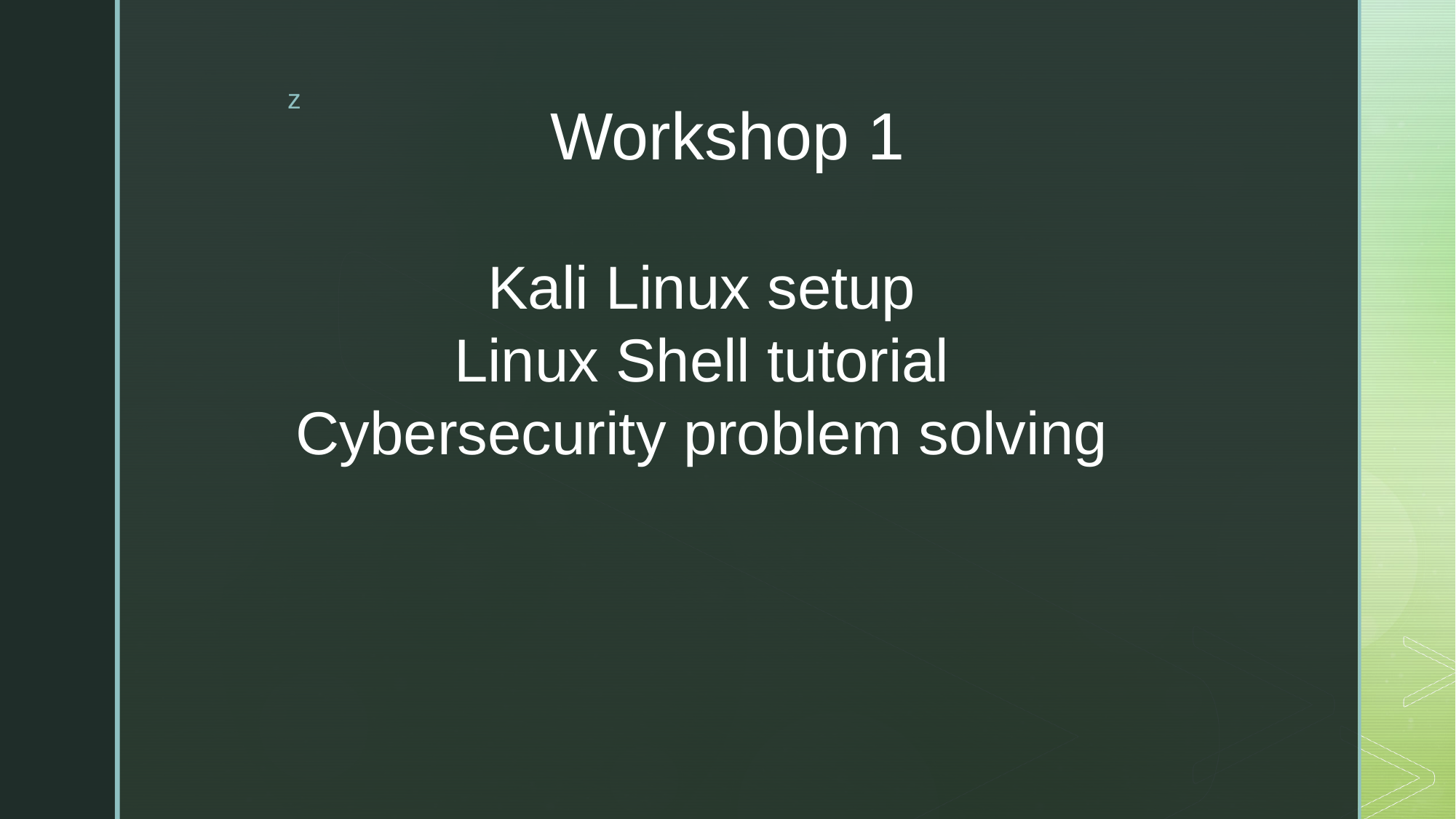

# Workshop 1
Kali Linux setup
Linux Shell tutorial
Cybersecurity problem solving